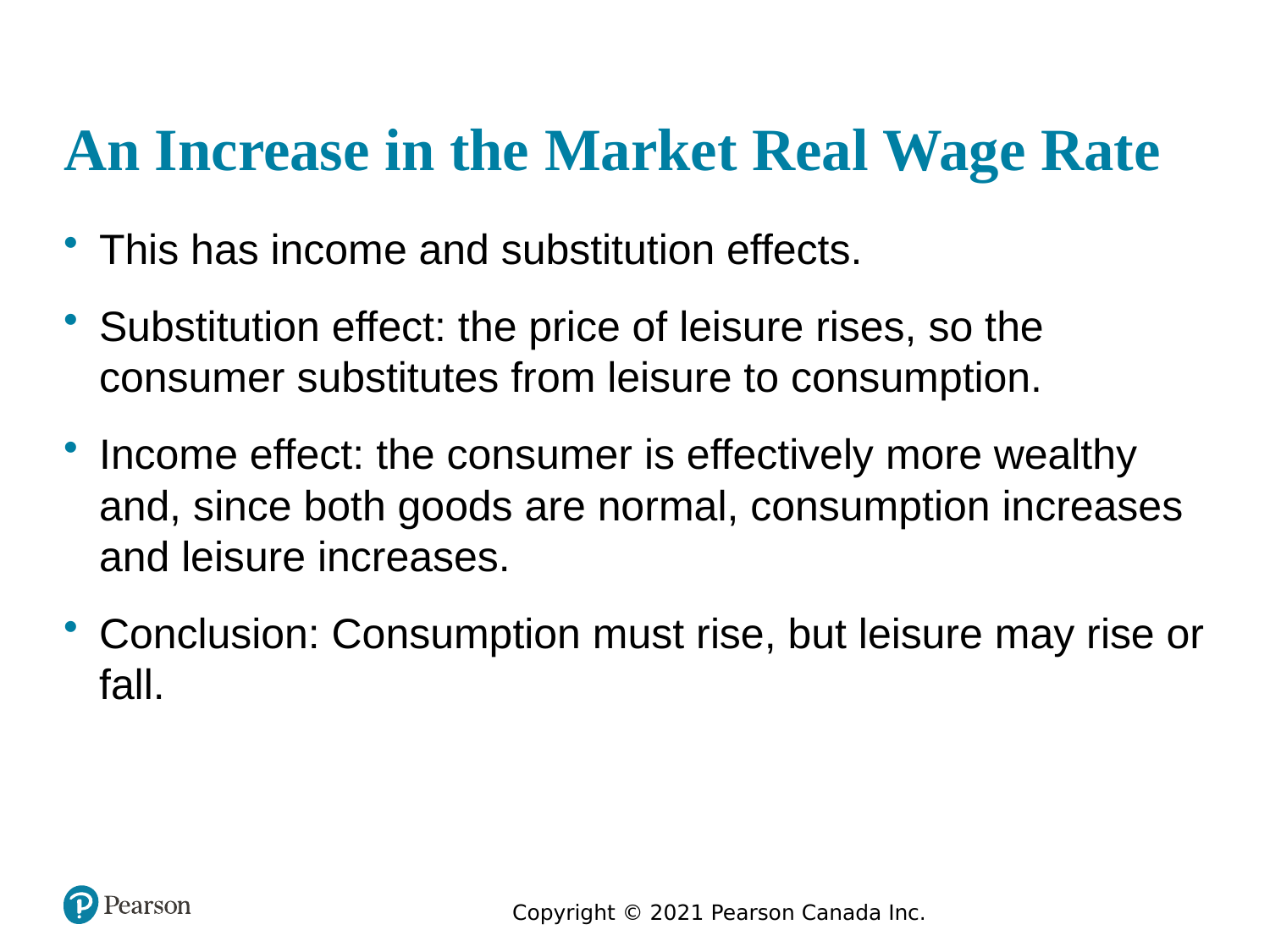

# An Increase in the Market Real Wage Rate
This has income and substitution effects.
Substitution effect: the price of leisure rises, so the consumer substitutes from leisure to consumption.
Income effect: the consumer is effectively more wealthy and, since both goods are normal, consumption increases and leisure increases.
Conclusion: Consumption must rise, but leisure may rise or fall.